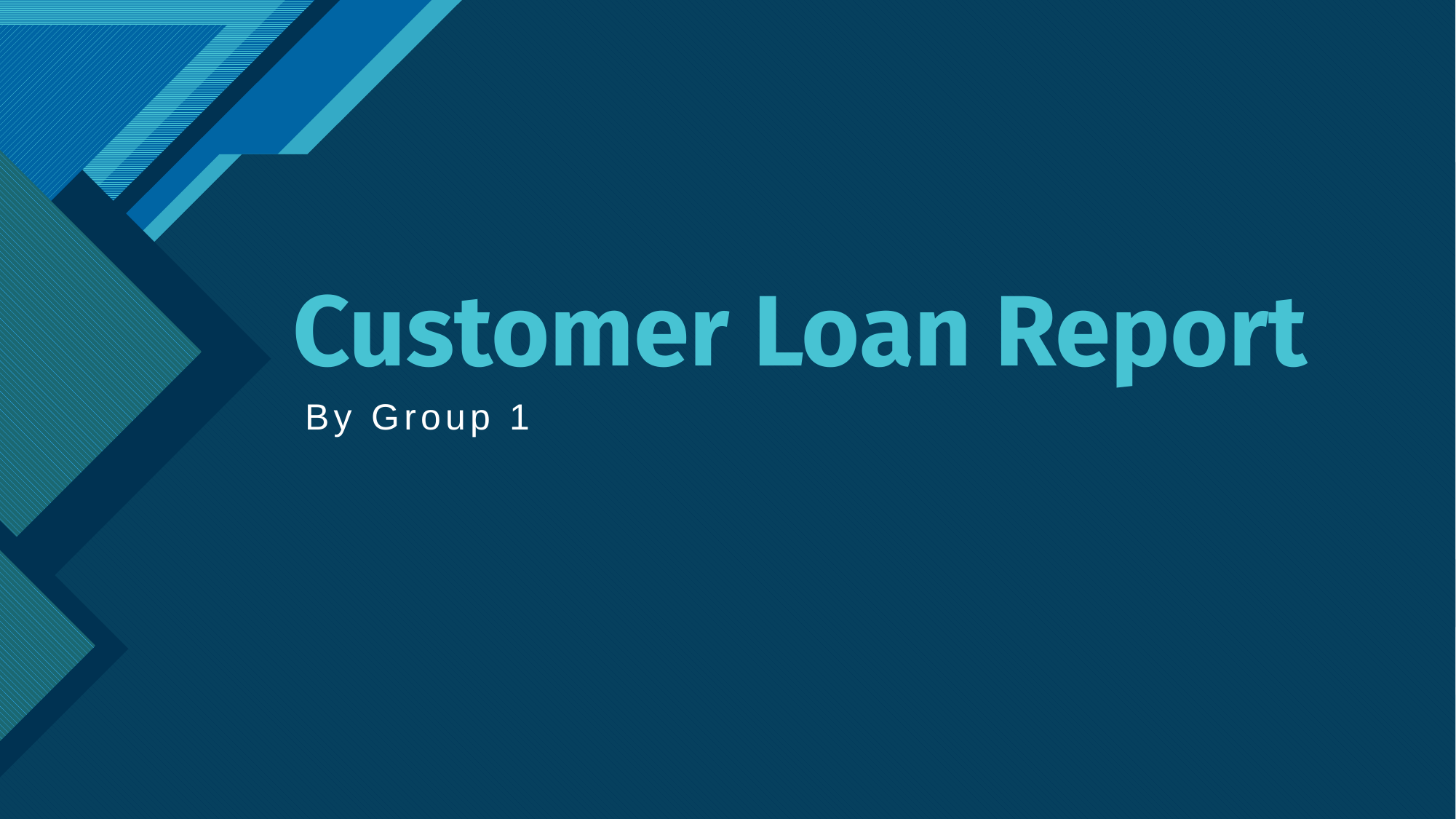

# Customer Loan Report
By Group 1